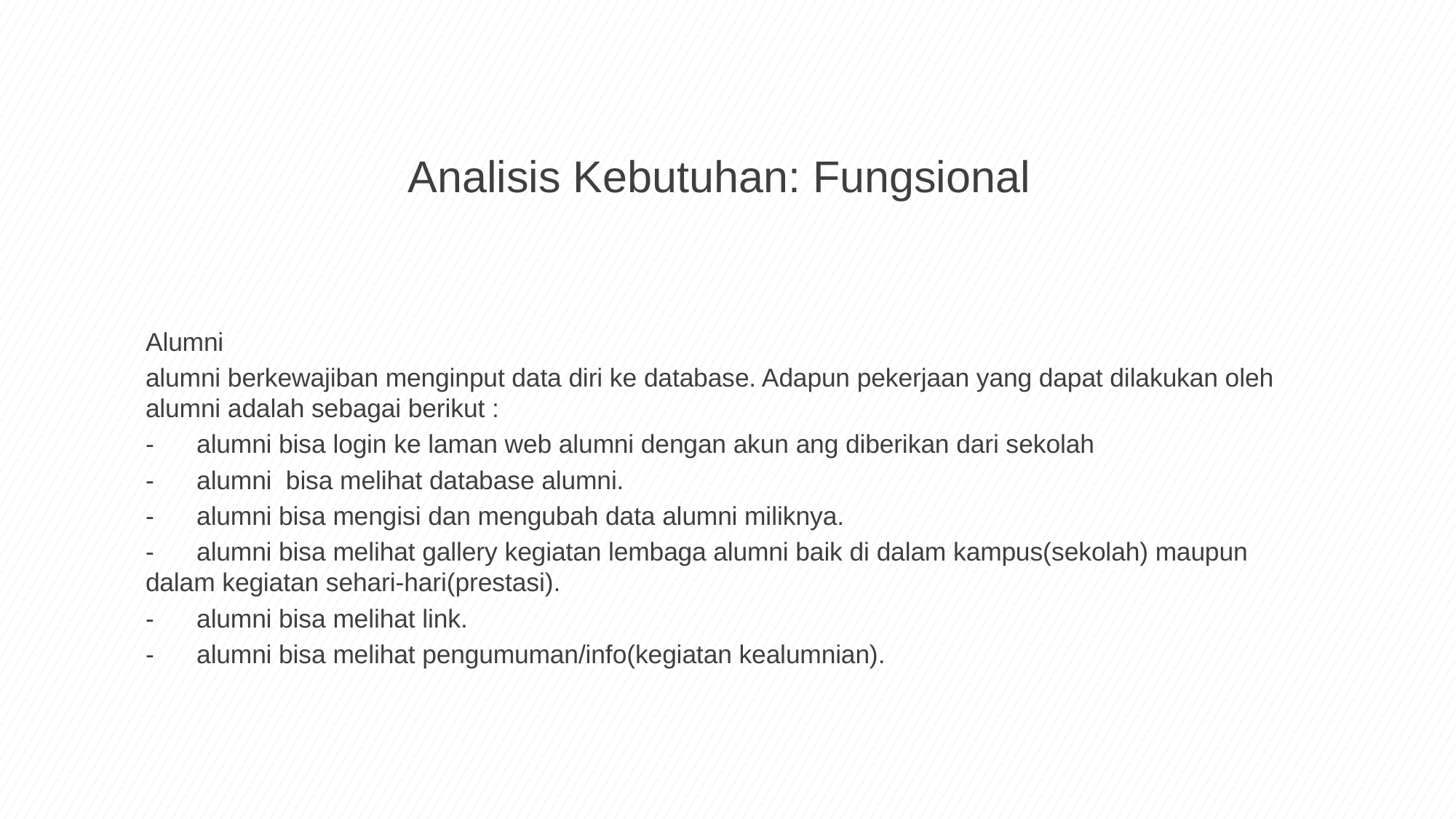

Analisis Kebutuhan: Fungsional
Alumni
alumni berkewajiban menginput data diri ke database. Adapun pekerjaan yang dapat dilakukan oleh alumni adalah sebagai berikut :
-      alumni bisa login ke laman web alumni dengan akun ang diberikan dari sekolah
-      alumni  bisa melihat database alumni.
-      alumni bisa mengisi dan mengubah data alumni miliknya.
-      alumni bisa melihat gallery kegiatan lembaga alumni baik di dalam kampus(sekolah) maupun dalam kegiatan sehari-hari(prestasi).
-      alumni bisa melihat link.
-      alumni bisa melihat pengumuman/info(kegiatan kealumnian).